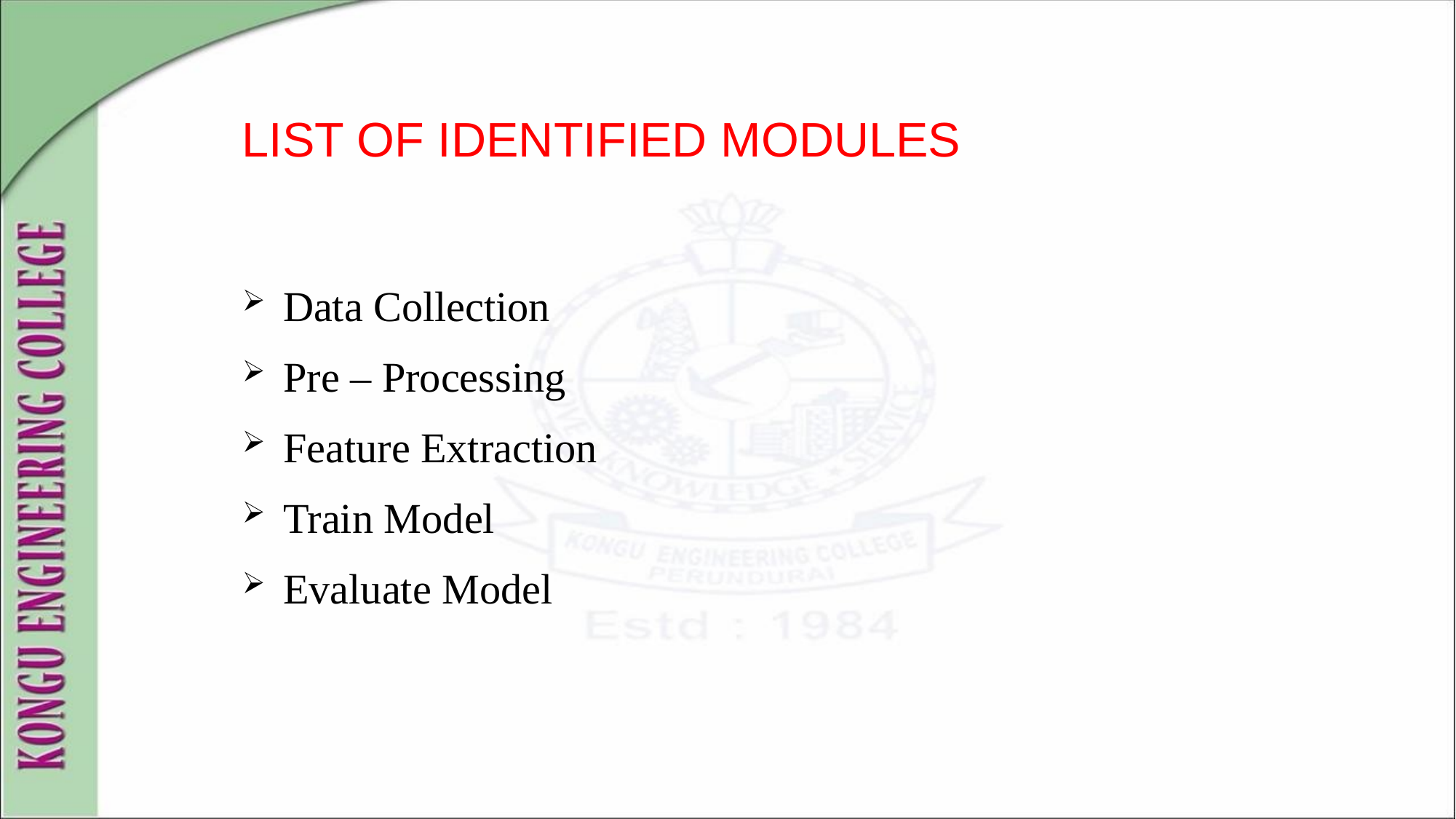

LIST OF IDENTIFIED MODULES
Data Collection
Pre – Processing
Feature Extraction
Train Model
Evaluate Model